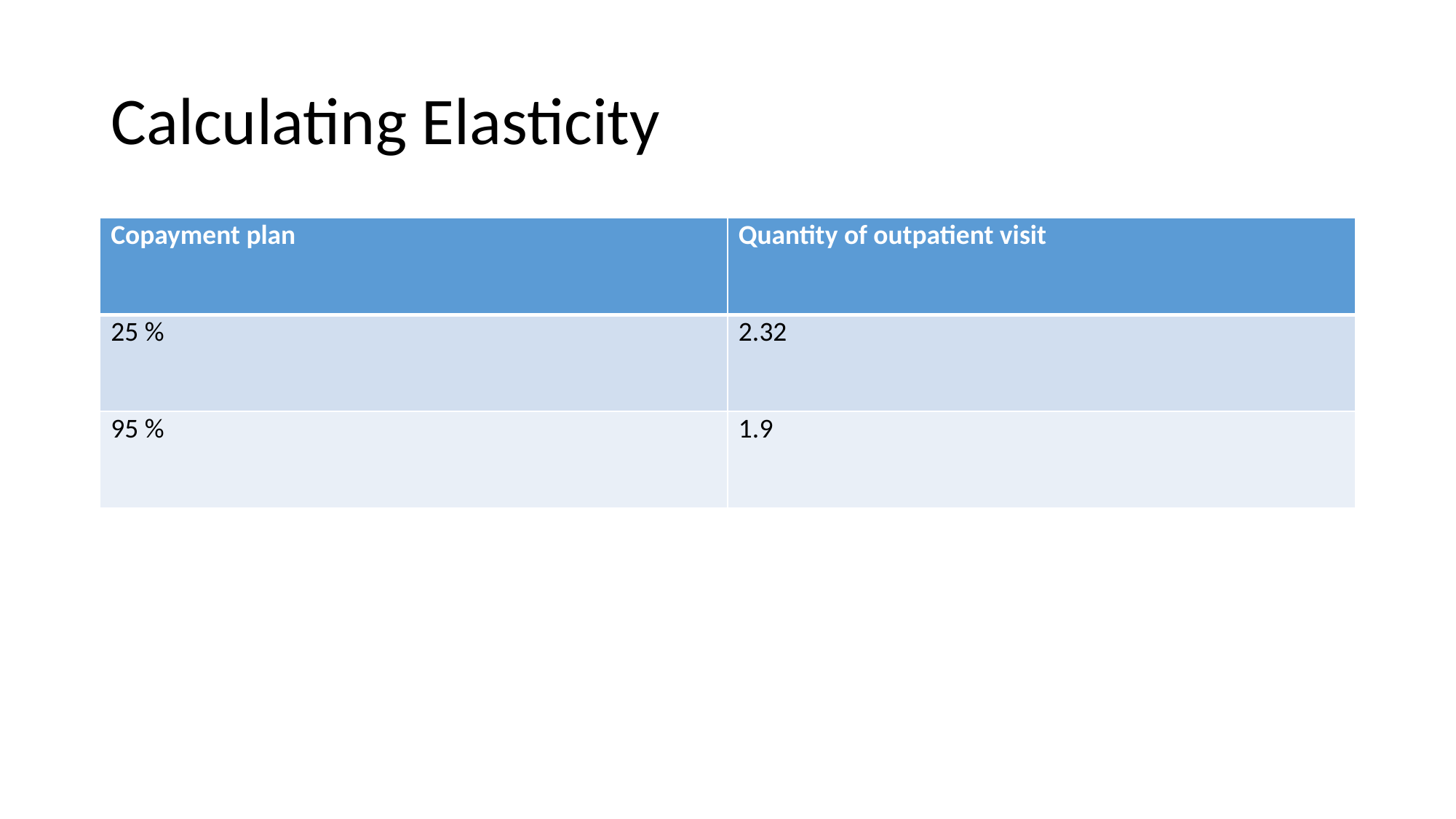

# Calculating Elasticity
| Copayment plan | Quantity of outpatient visit |
| --- | --- |
| 25 % | 2.32 |
| 95 % | 1.9 |